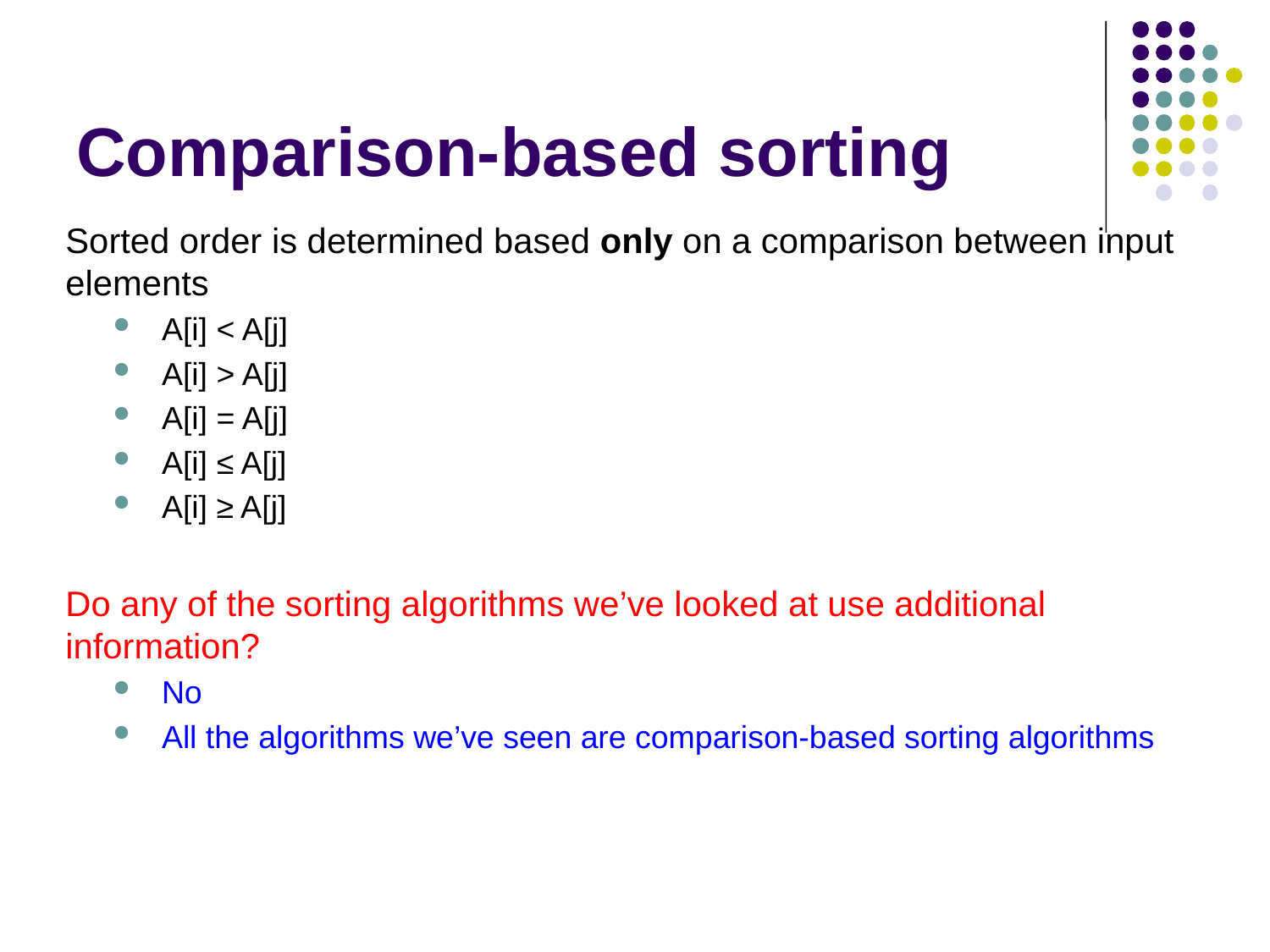

# Comparison-based sorting
Sorted order is determined based only on a comparison between input elements
A[i] < A[j]
A[i] > A[j]
A[i] = A[j]
A[i] ≤ A[j]
A[i] ≥ A[j]

Do any of the sorting algorithms we’ve looked at use additional information?
No
All the algorithms we’ve seen are comparison-based sorting algorithms